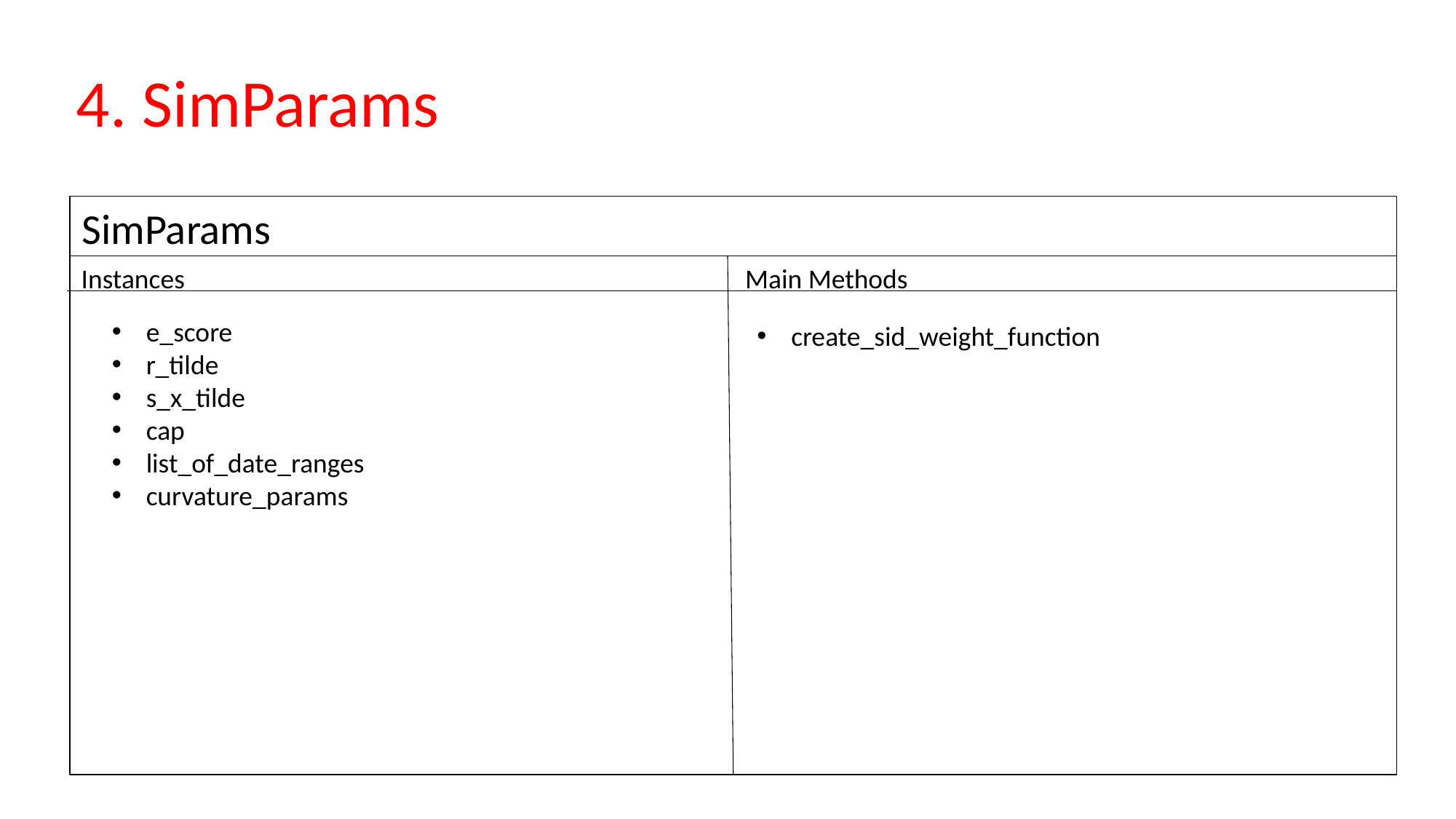

# 4. SimParams

SimParams
Instances
Main Methods
e_score
r_tilde
s_x_tilde
cap
list_of_date_ranges
curvature_params
create_sid_weight_function